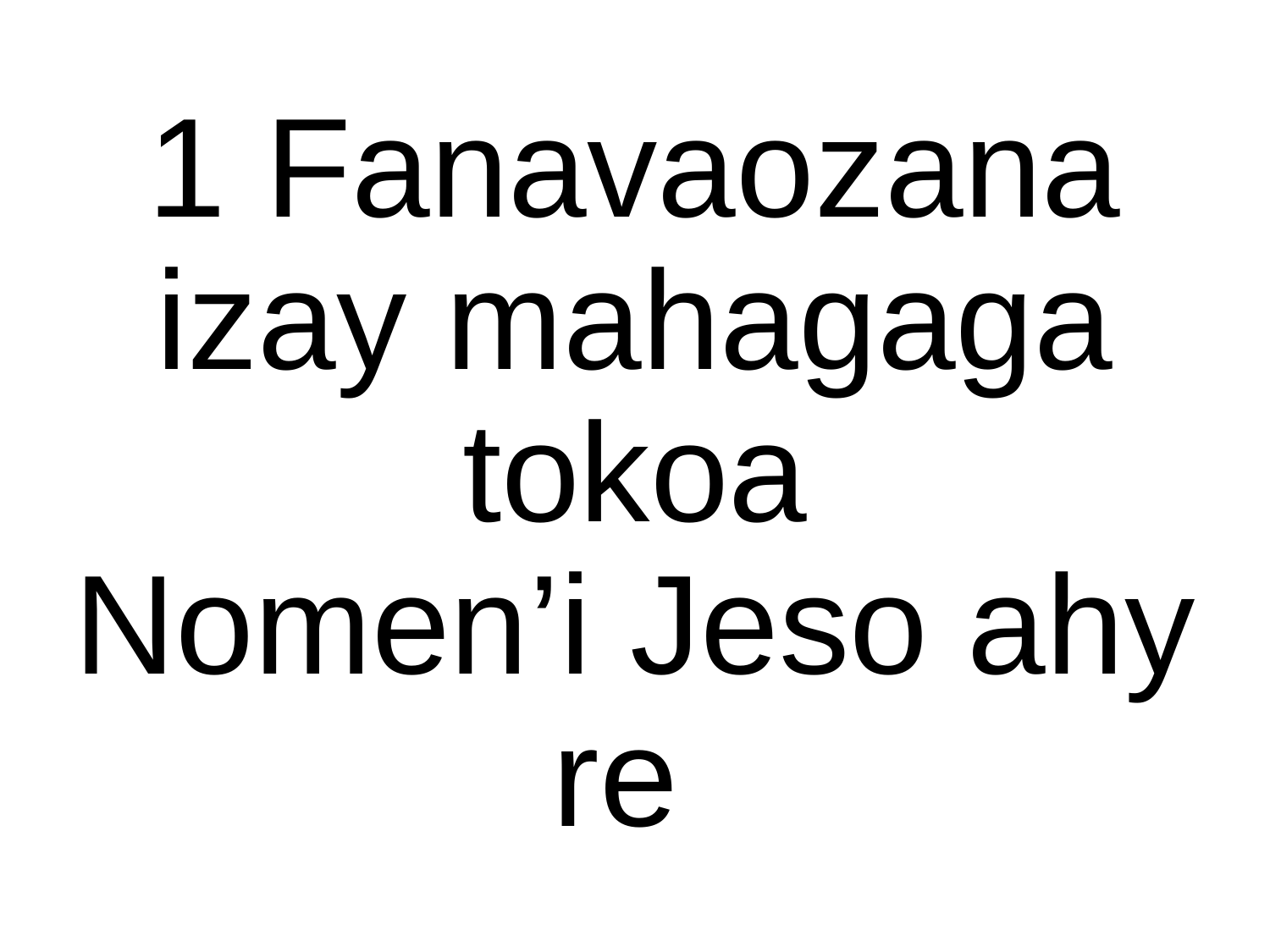

1 Fanavaozana izay mahagaga tokoa
Nomen’i Jeso ahy re